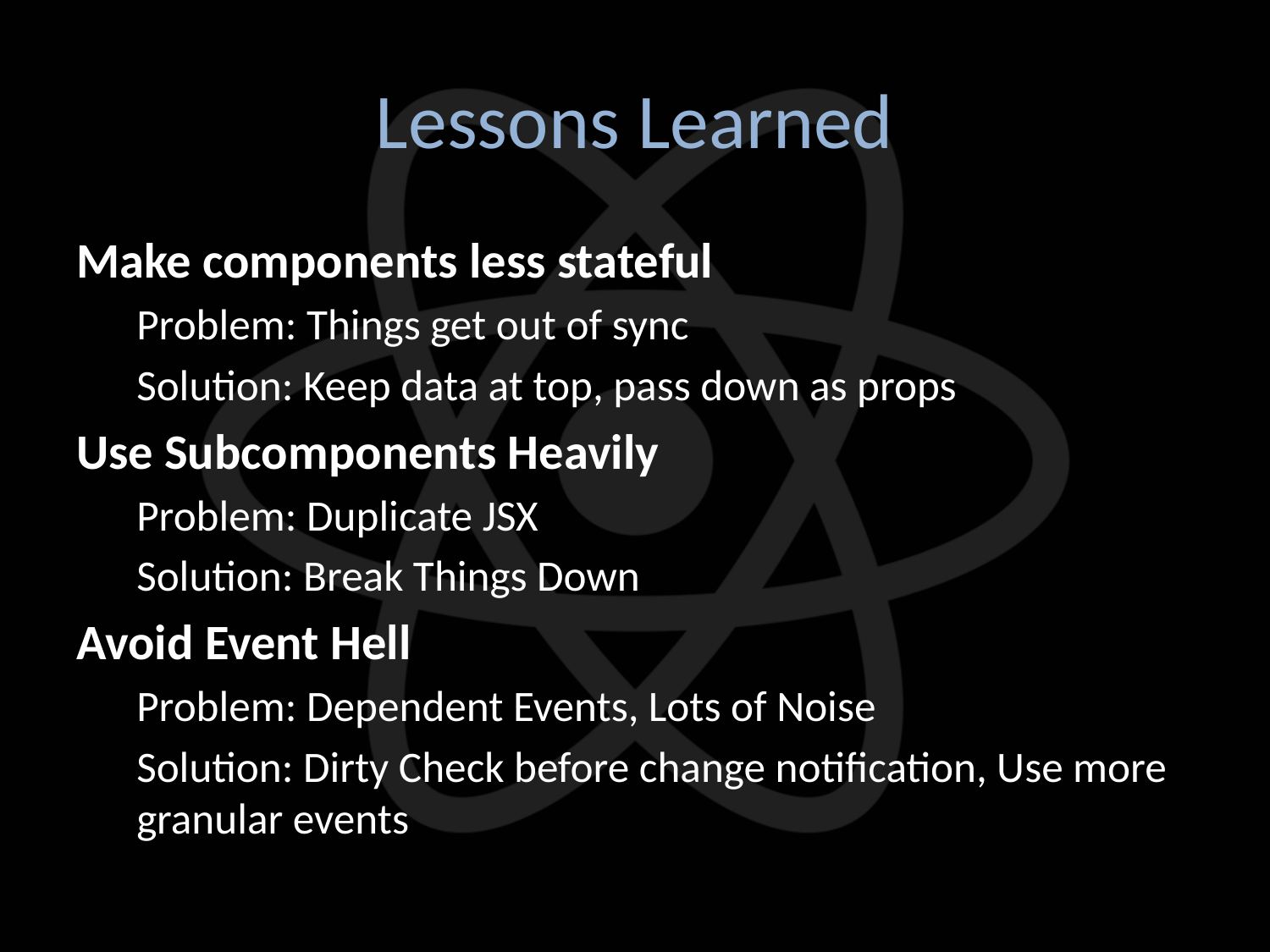

# Lessons Learned
Make components less stateful
Problem: Things get out of sync
Solution: Keep data at top, pass down as props
Use Subcomponents Heavily
Problem: Duplicate JSX
Solution: Break Things Down
Avoid Event Hell
Problem: Dependent Events, Lots of Noise
Solution: Dirty Check before change notification, Use more granular events